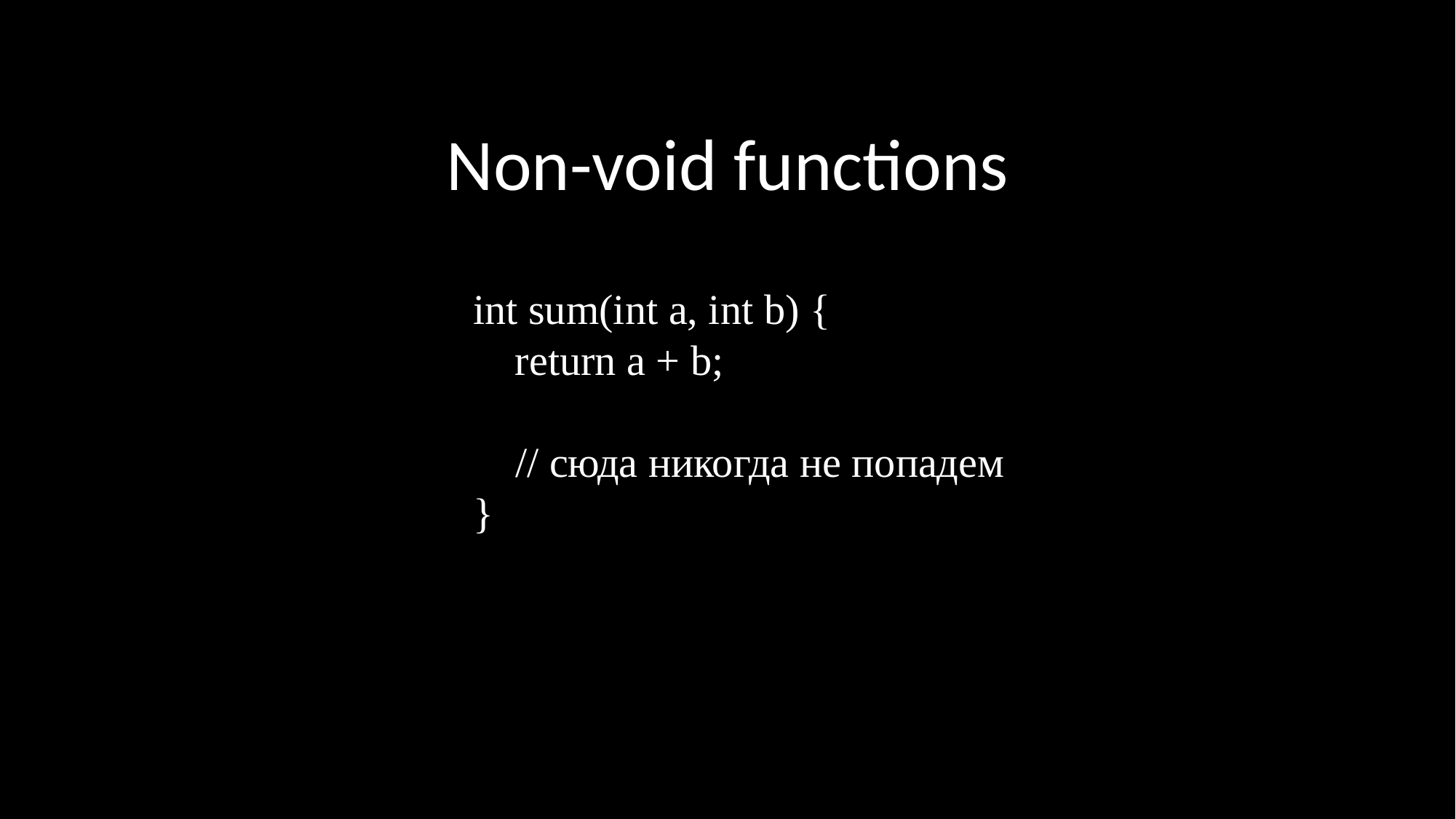

Non-void functions
int sum(int a, int b) {
    return a + b;
    // сюда никогда не попадем
}